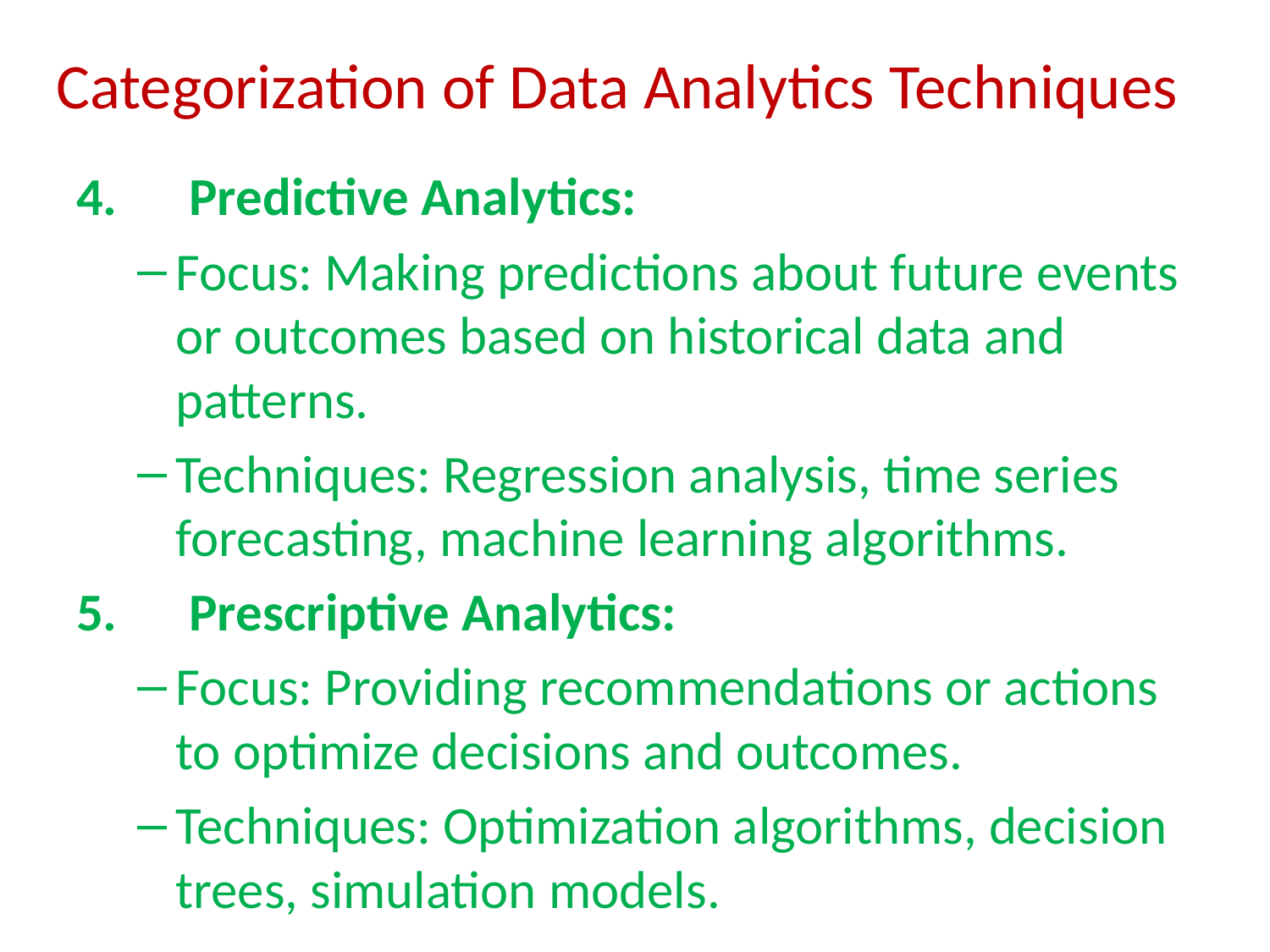

# Categorization of Data Analytics Techniques
4.	Predictive Analytics:
Focus: Making predictions about future events or outcomes based on historical data and patterns.
Techniques: Regression analysis, time series forecasting, machine learning algorithms.
5.	Prescriptive Analytics:
Focus: Providing recommendations or actions to optimize decisions and outcomes.
Techniques: Optimization algorithms, decision trees, simulation models.